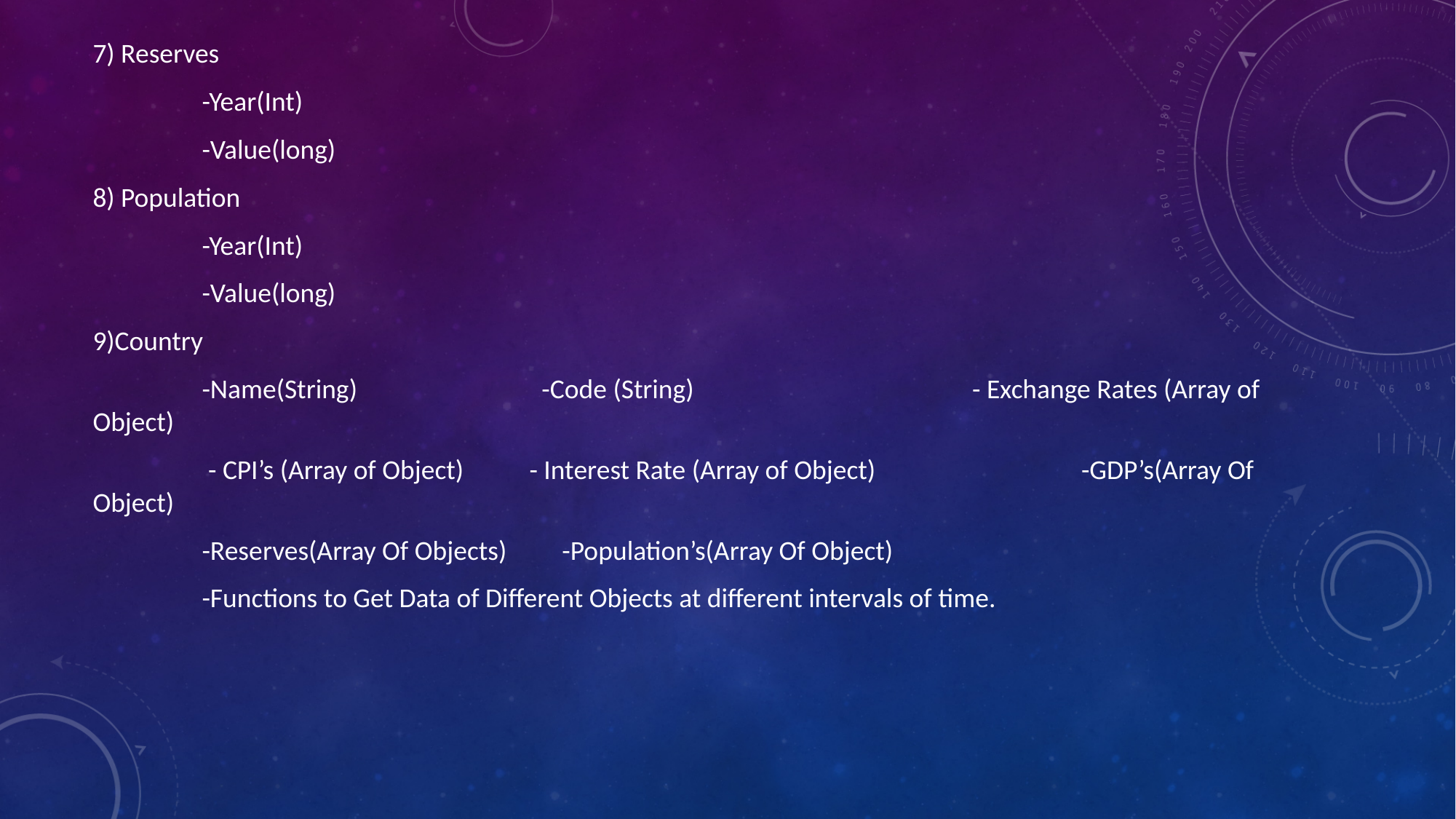

7) Reserves
	-Year(Int)
	-Value(long)
8) Population
	-Year(Int)
	-Value(long)
9)Country
	-Name(String)  		  -Code (String)   			 - Exchange Rates (Array of Object)
	 - CPI’s (Array of Object)      	- Interest Rate (Array of Object) 		 -GDP’s(Array Of Object)
	-Reserves(Array Of Objects)         -Population’s(Array Of Object)
	-Functions to Get Data of Different Objects at different intervals of time.